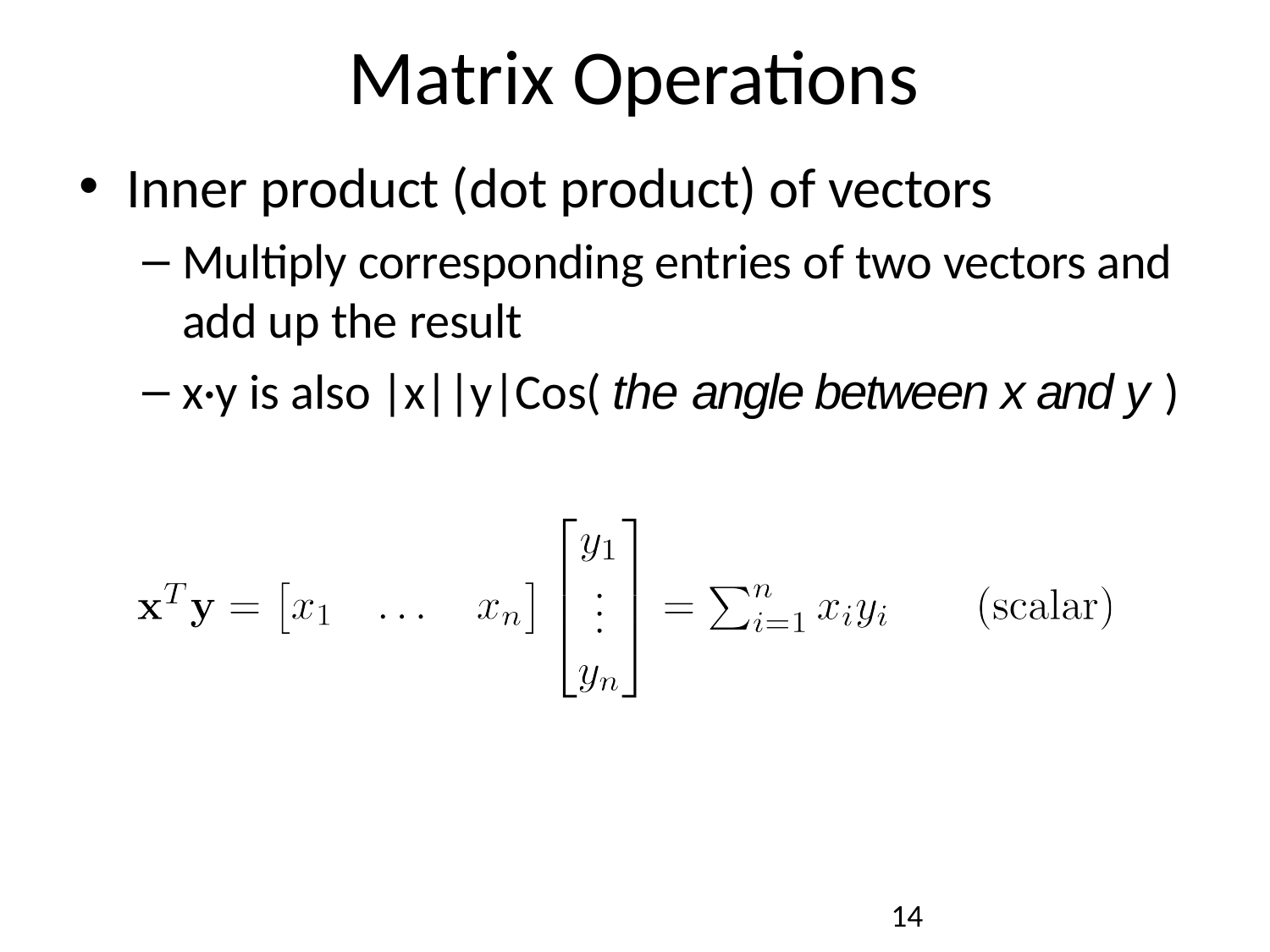

# Matrix Operations
Inner product (dot product) of vectors
Multiply corresponding entries of two vectors and  add up the result
x·y is also |x||y|Cos( the angle between x and y )

14